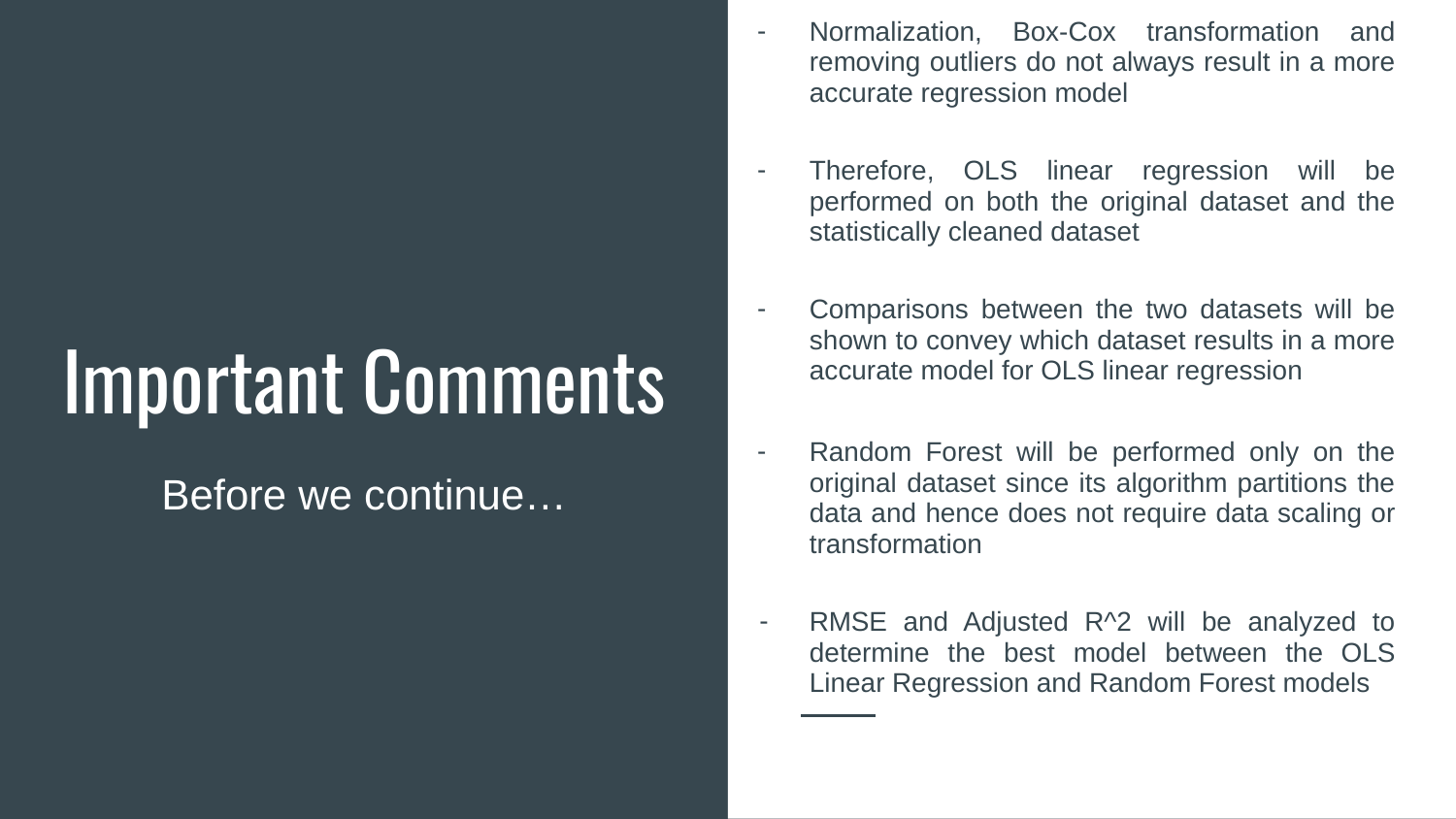

Normalization, Box-Cox transformation and removing outliers do not always result in a more accurate regression model

Therefore, OLS linear regression will be performed on both the original dataset and the statistically cleaned dataset

Comparisons between the two datasets will be shown to convey which dataset results in a more accurate model for OLS linear regression

Random Forest will be performed only on the original dataset since its algorithm partitions the data and hence does not require data scaling or transformation

RMSE and Adjusted R^2 will be analyzed to determine the best model between the OLS Linear Regression and Random Forest models
# Important Comments
Before we continue…